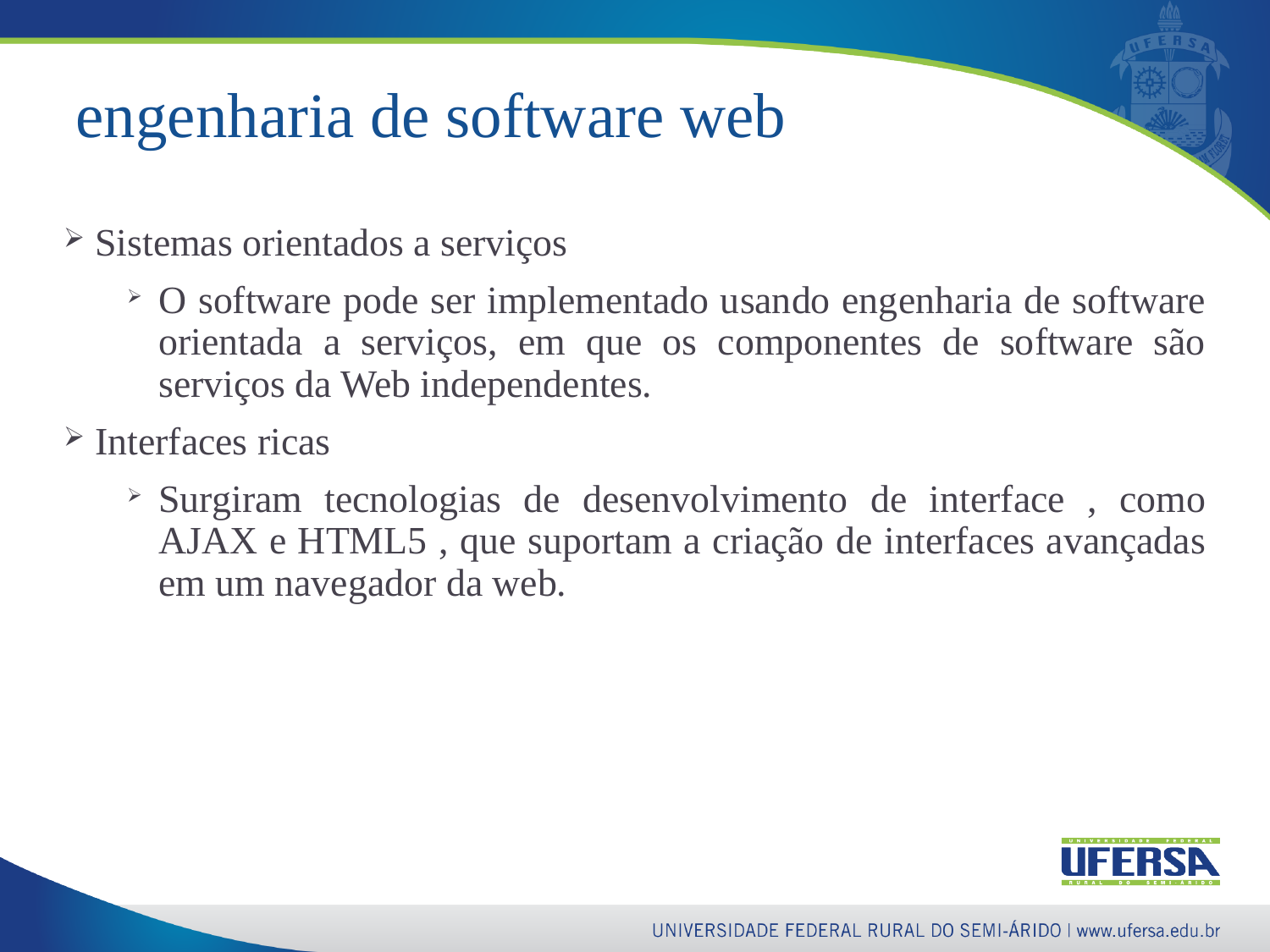

26
# engenharia de software web
Sistemas orientados a serviços
O software pode ser implementado usando engenharia de software orientada a serviços, em que os componentes de software são serviços da Web independentes.
Interfaces ricas
Surgiram tecnologias de desenvolvimento de interface , como AJAX e HTML5 , que suportam a criação de interfaces avançadas em um navegador da web.